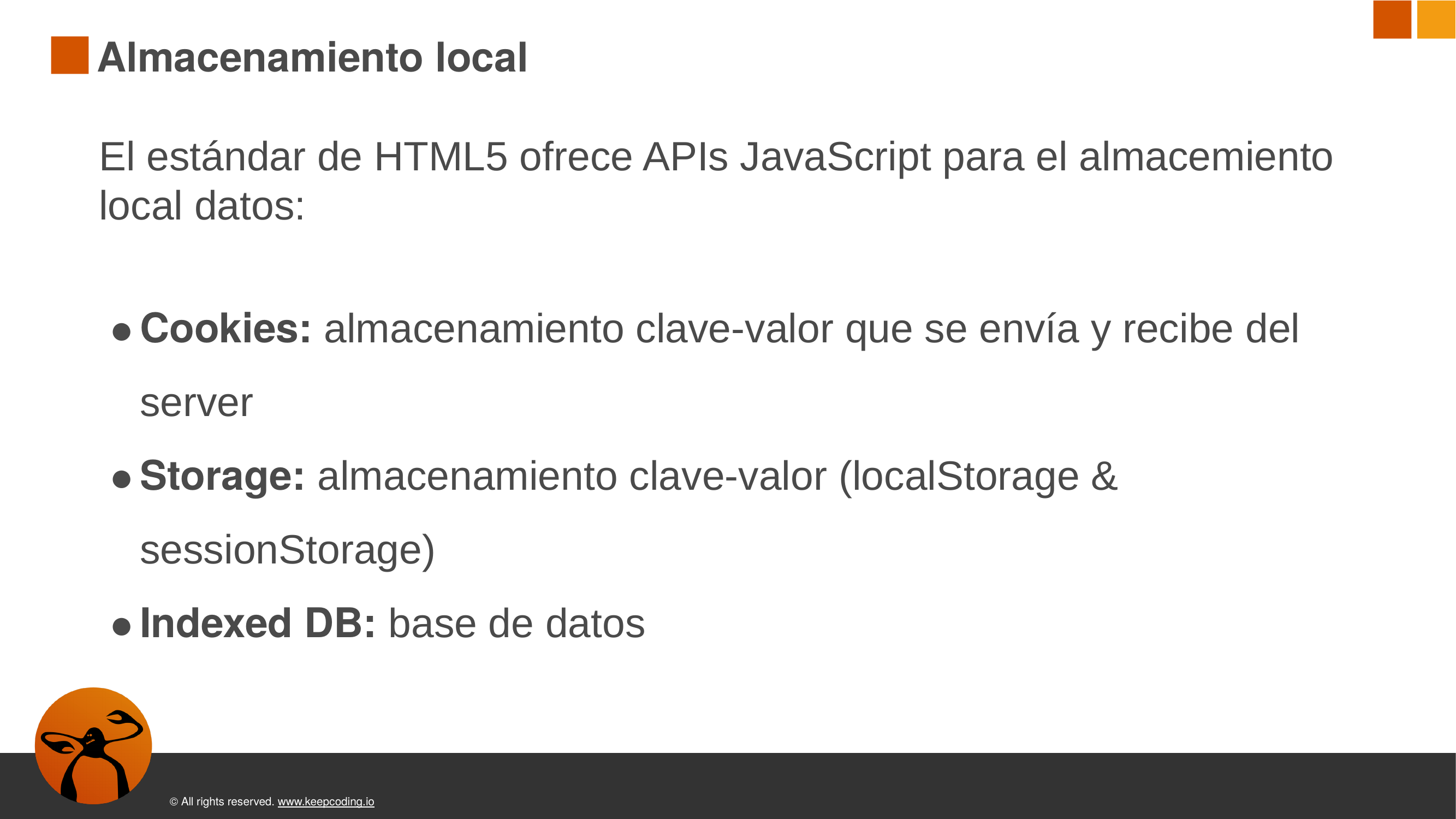

# Almacenamiento local
El estándar de HTML5 ofrece APIs JavaScript para el almacemiento local datos:

Cookies: almacenamiento clave-valor que se envía y recibe del server
Storage: almacenamiento clave-valor (localStorage & sessionStorage)
Indexed DB: base de datos